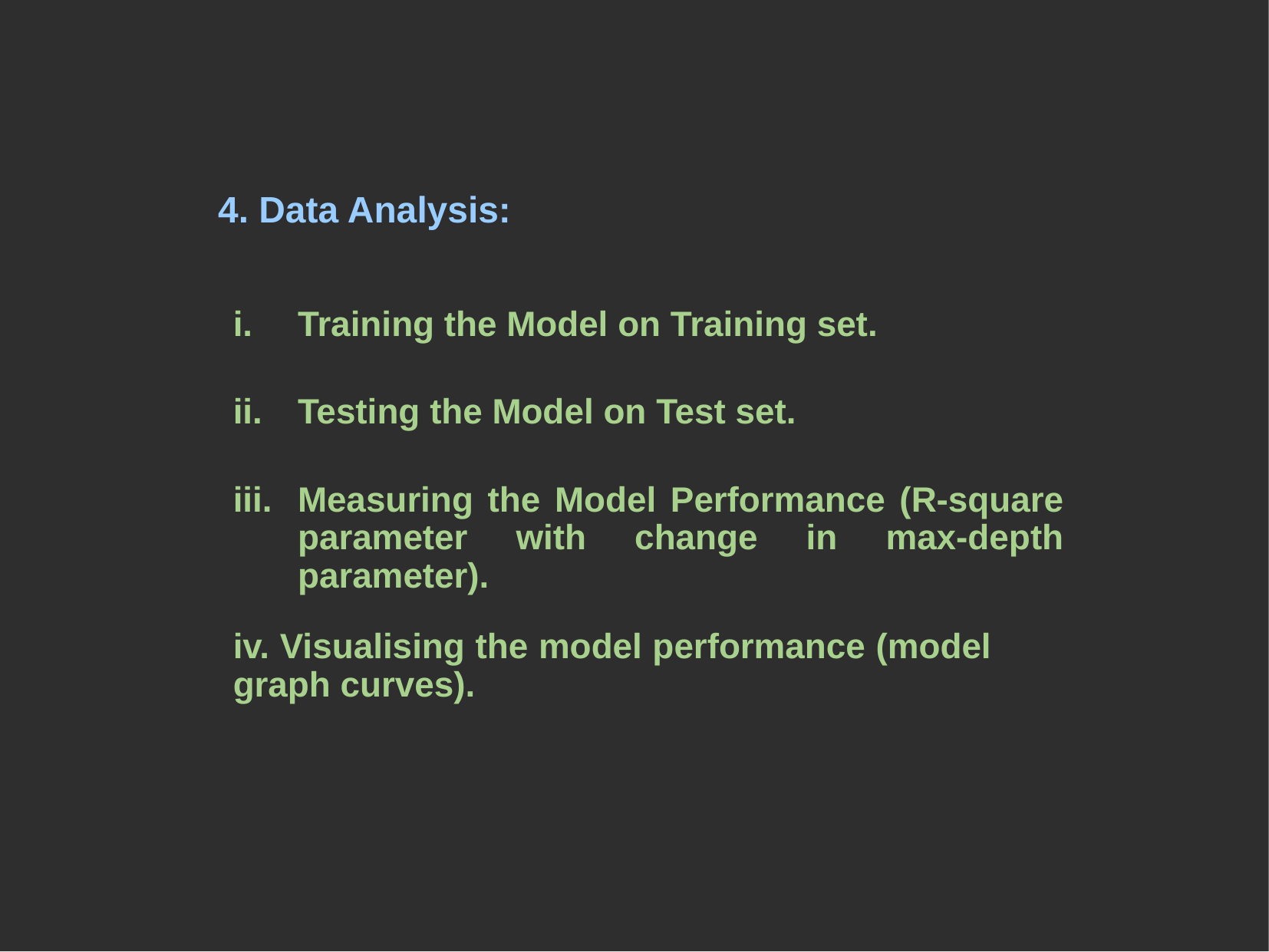

4. Data Analysis:

Training the Model on Training set.

Testing the Model on Test set.

Measuring the Model Performance (R-square parameter with change in max-depth parameter).

iv. Visualising the model performance (model 	   graph curves).